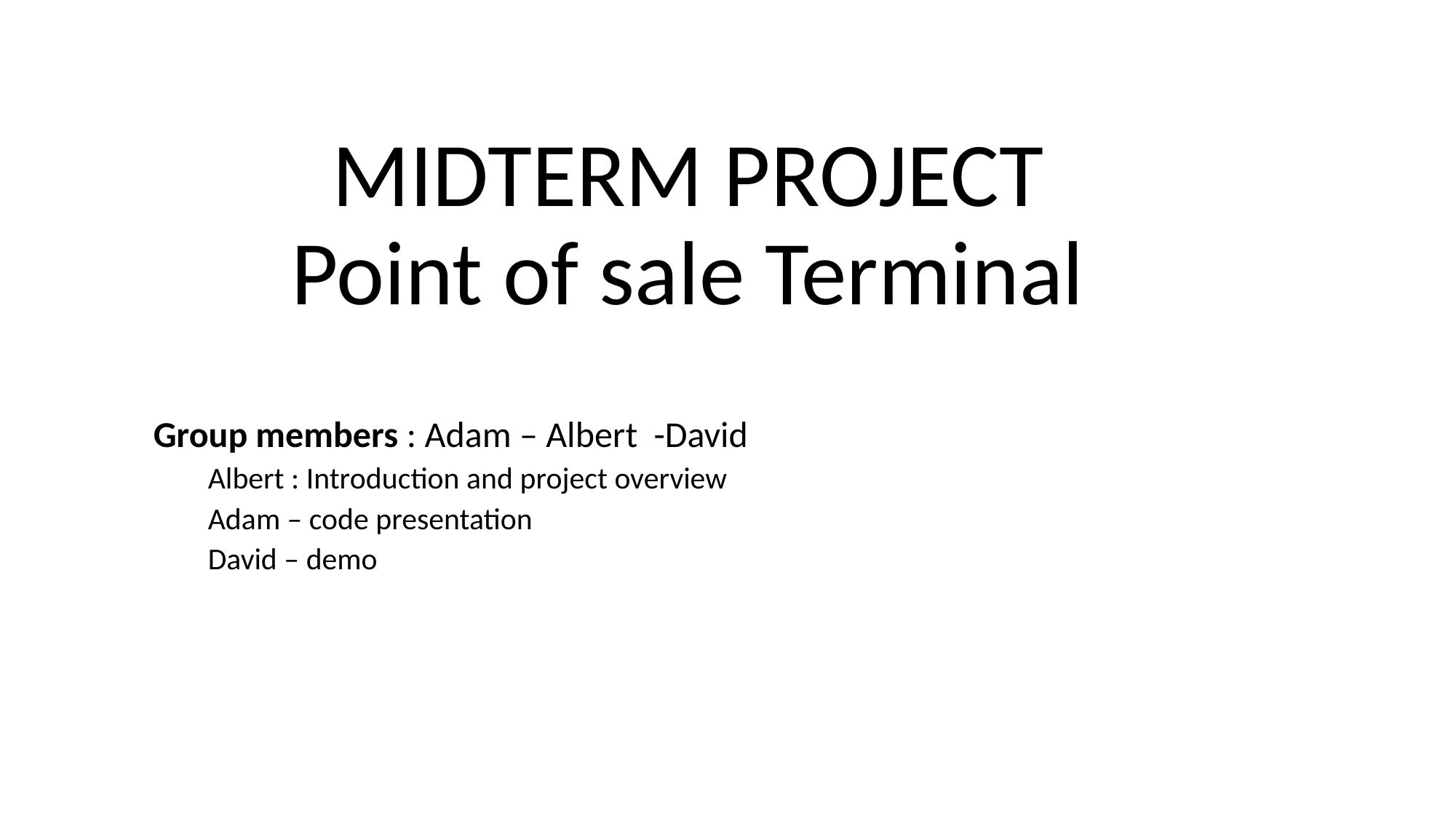

# MIDTERM PROJECT Point of sale Terminal
Group members : Adam – Albert  -David
Albert : Introduction and project overview
Adam – code presentation
David – demo